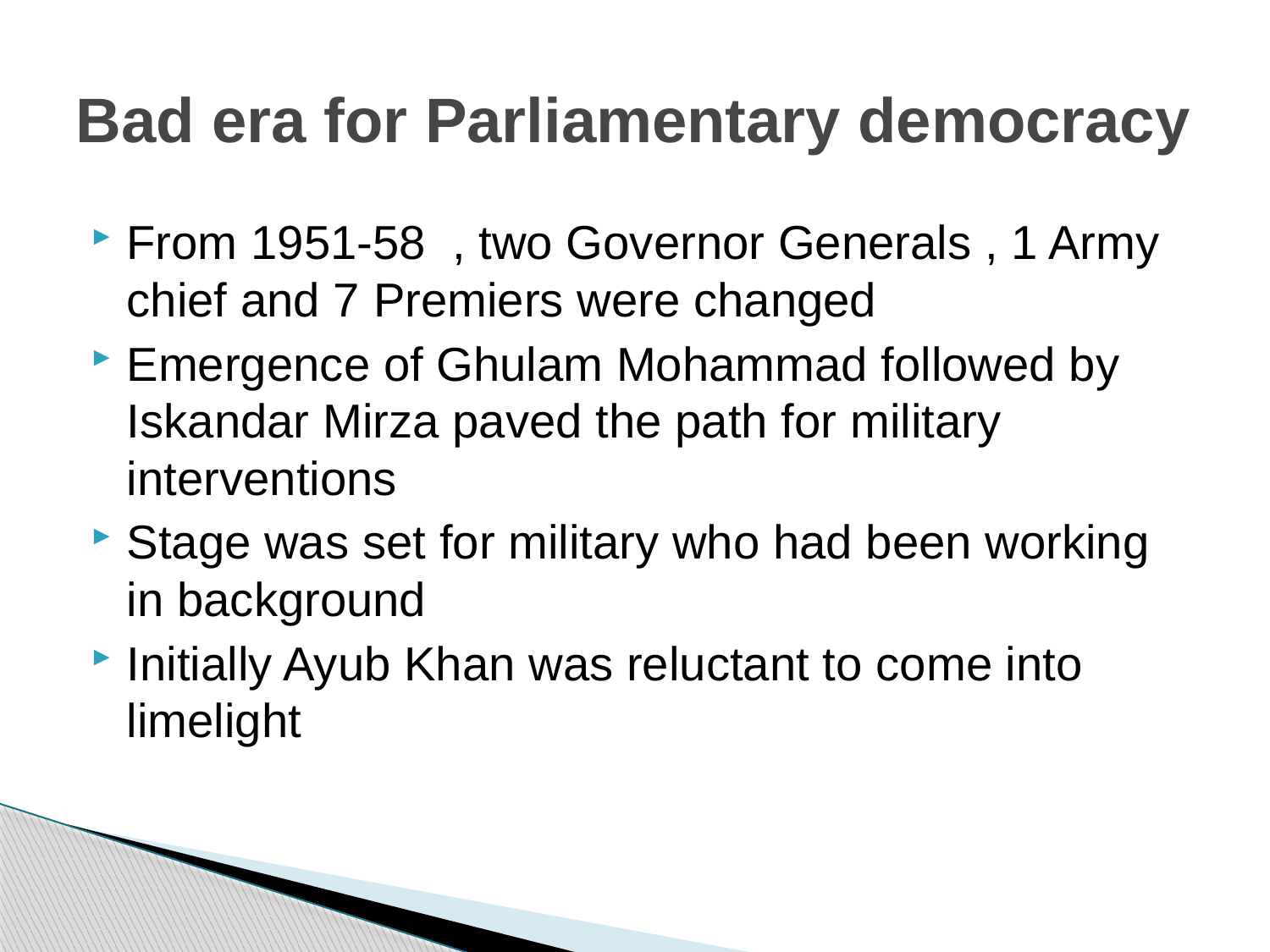

# Bad era for Parliamentary democracy
From 1951-58  , two Governor Generals , 1 Army chief and 7 Premiers were changed
Emergence of Ghulam Mohammad followed by Iskandar Mirza paved the path for military interventions
Stage was set for military who had been working in background
Initially Ayub Khan was reluctant to come into limelight